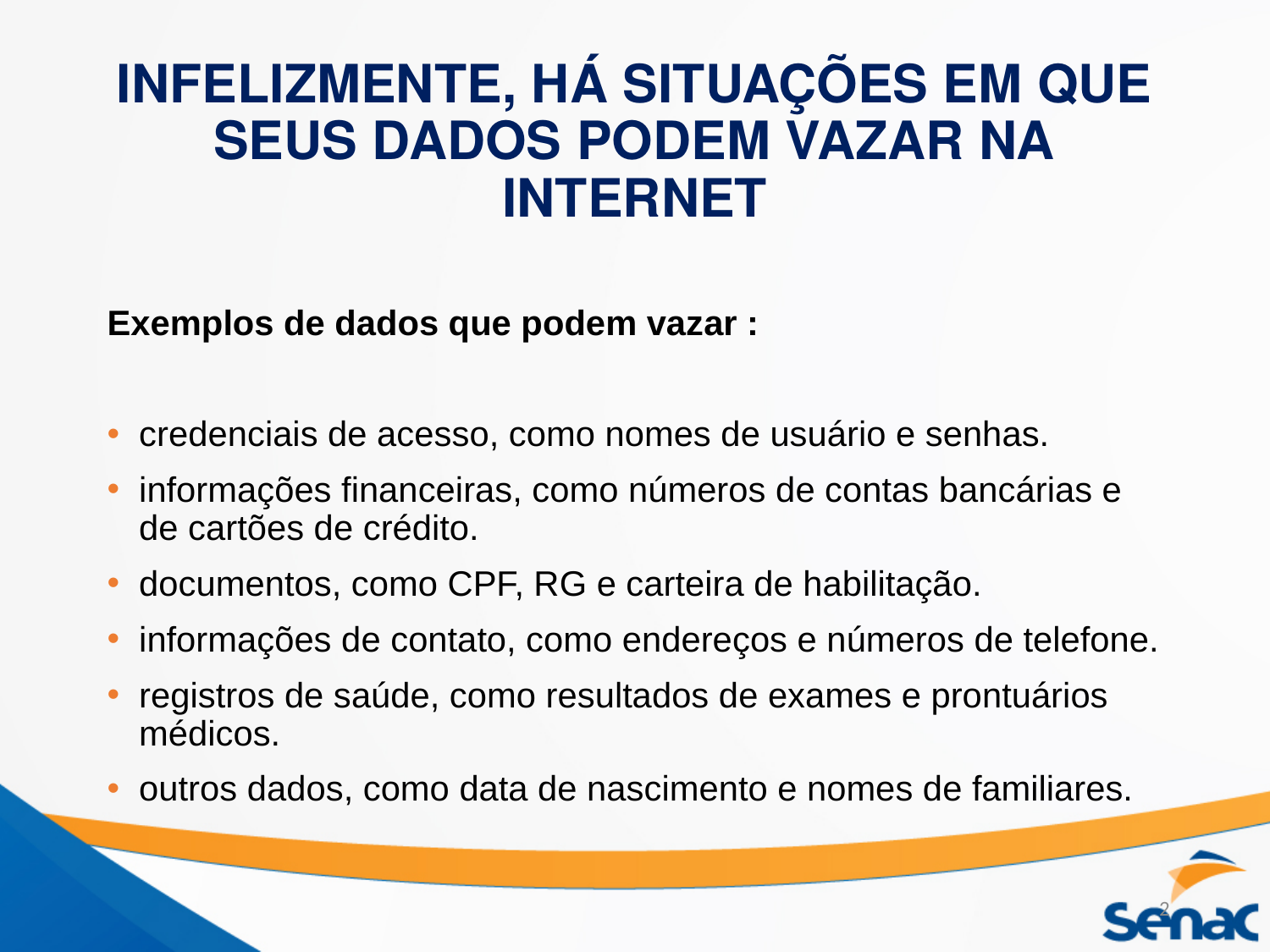

# INFELIZMENTE, HÁ SITUAÇÕES EM QUE SEUS DADOS PODEM VAZAR NA INTERNET
Exemplos de dados que podem vazar :

credenciais de acesso, como nomes de usuário e senhas.
informações financeiras, como números de contas bancárias e de cartões de crédito.
documentos, como CPF, RG e carteira de habilitação.
informações de contato, como endereços e números de telefone.
registros de saúde, como resultados de exames e prontuários médicos.
outros dados, como data de nascimento e nomes de familiares.

2